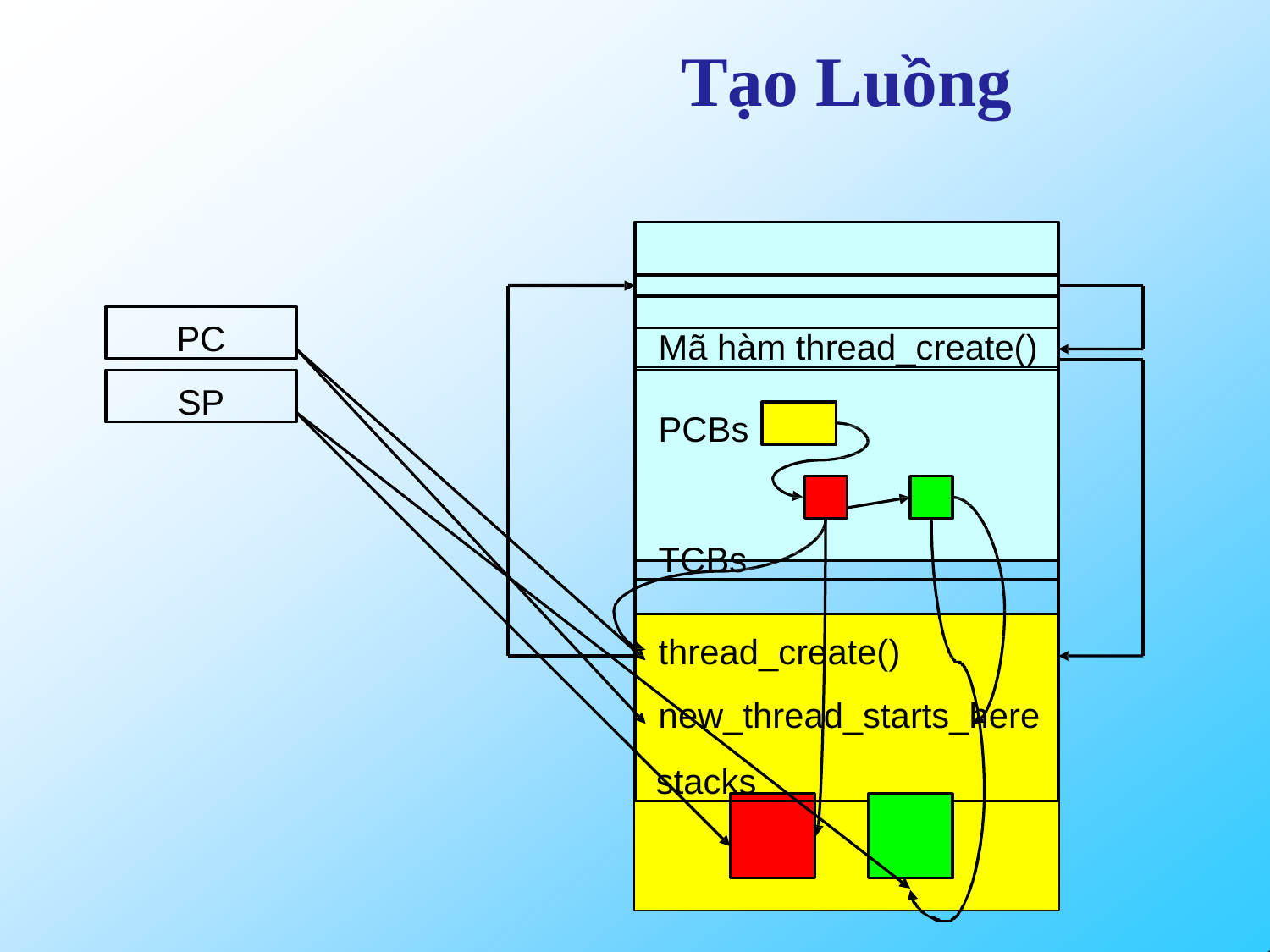

# Tạo Luồng

PC
Mã hàm thread_create()

SP
PCBs  TCBs

thread_create()
new_thread_starts_here
stacks